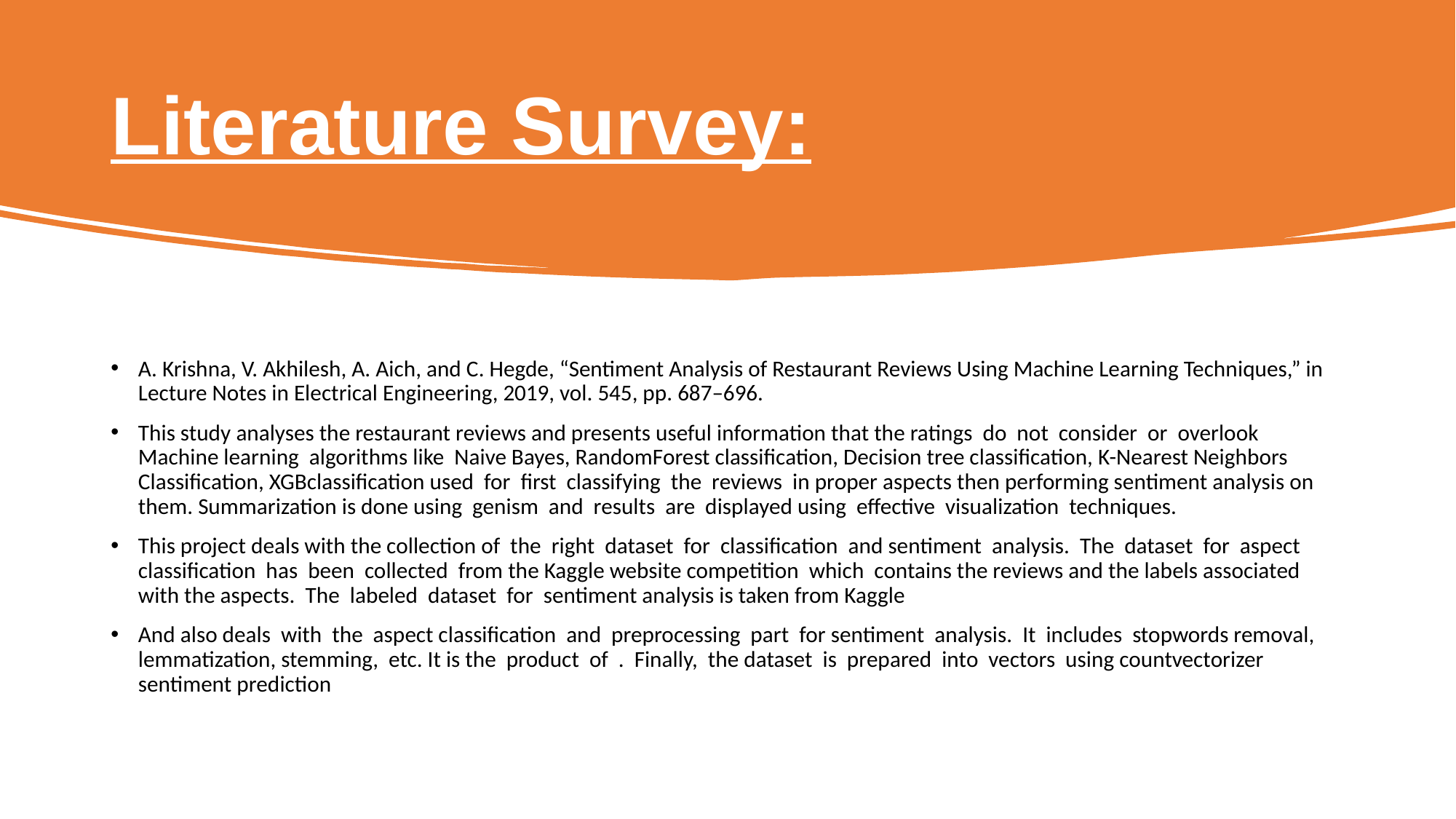

# Literature Survey:

A. Krishna, V. Akhilesh, A. Aich, and C. Hegde, “Sentiment Analysis of Restaurant Reviews Using Machine Learning Techniques,” in Lecture Notes in Electrical Engineering, 2019, vol. 545, pp. 687–696.
This study analyses the restaurant reviews and presents useful information that the ratings  do  not  consider  or  overlook Machine learning  algorithms like  Naive Bayes, RandomForest classification, Decision tree classification, K-Nearest Neighbors Classification, XGBclassification used  for  first  classifying  the  reviews  in proper aspects then performing sentiment analysis on them. Summarization is done using  genism  and  results  are  displayed using  effective  visualization  techniques.
This project deals with the collection of  the  right  dataset  for  classification  and sentiment  analysis.  The  dataset  for  aspect classification  has  been  collected  from the Kaggle website competition  which  contains the reviews and the labels associated with the aspects.  The  labeled  dataset  for  sentiment analysis is taken from Kaggle
And also deals  with  the  aspect classification  and  preprocessing  part  for sentiment  analysis.  It  includes  stopwords removal, lemmatization, stemming,  etc. It is the  product  of  .  Finally,  the dataset  is  prepared  into  vectors  using countvectorizer  sentiment prediction